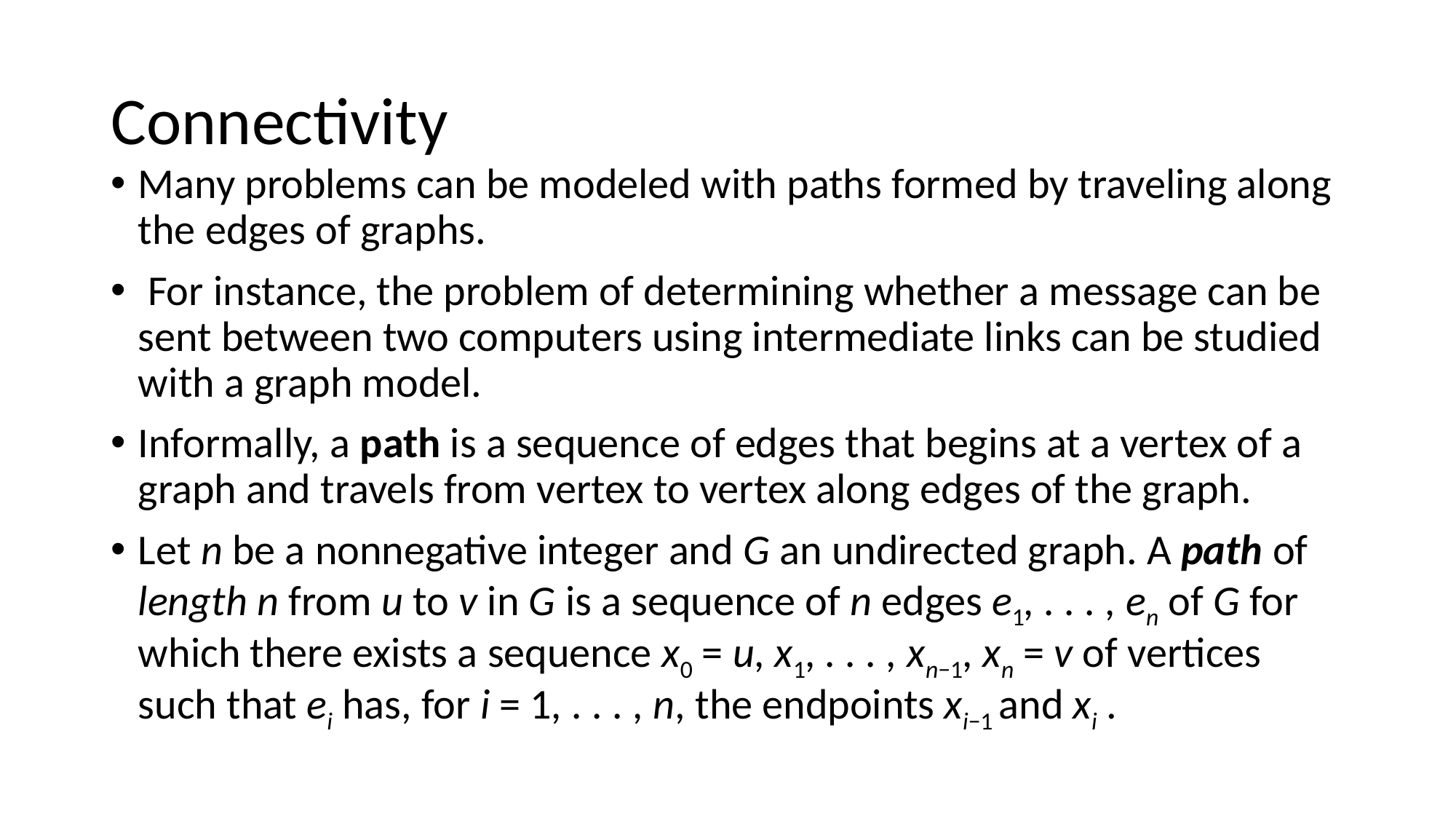

# Connectivity
Many problems can be modeled with paths formed by traveling along the edges of graphs.
 For instance, the problem of determining whether a message can be sent between two computers using intermediate links can be studied with a graph model.
Informally, a path is a sequence of edges that begins at a vertex of a graph and travels from vertex to vertex along edges of the graph.
Let n be a nonnegative integer and G an undirected graph. A path of length n from u to v in G is a sequence of n edges e1, . . . , en of G for which there exists a sequence x0 = u, x1, . . . , xn−1, xn = v of vertices such that ei has, for i = 1, . . . , n, the endpoints xi−1 and xi .